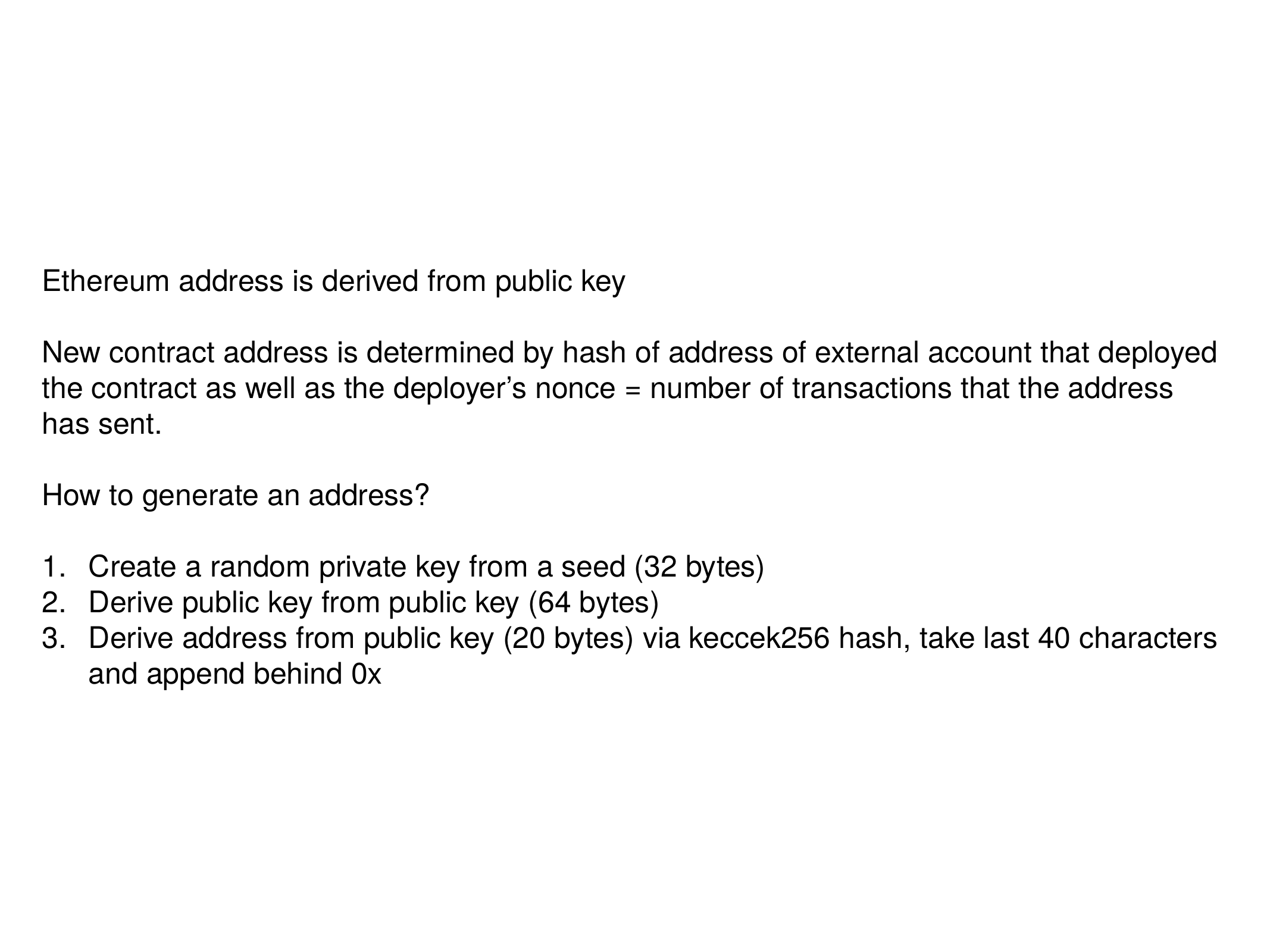

Ethereum address is derived from public key

New contract address is determined by hash of address of external account that deployed the contract as well as the deployer’s nonce = number of transactions that the address has sent.

How to generate an address?

Create a random private key from a seed (32 bytes)
Derive public key from public key (64 bytes)
Derive address from public key (20 bytes) via keccek256 hash, take last 40 characters and append behind 0x